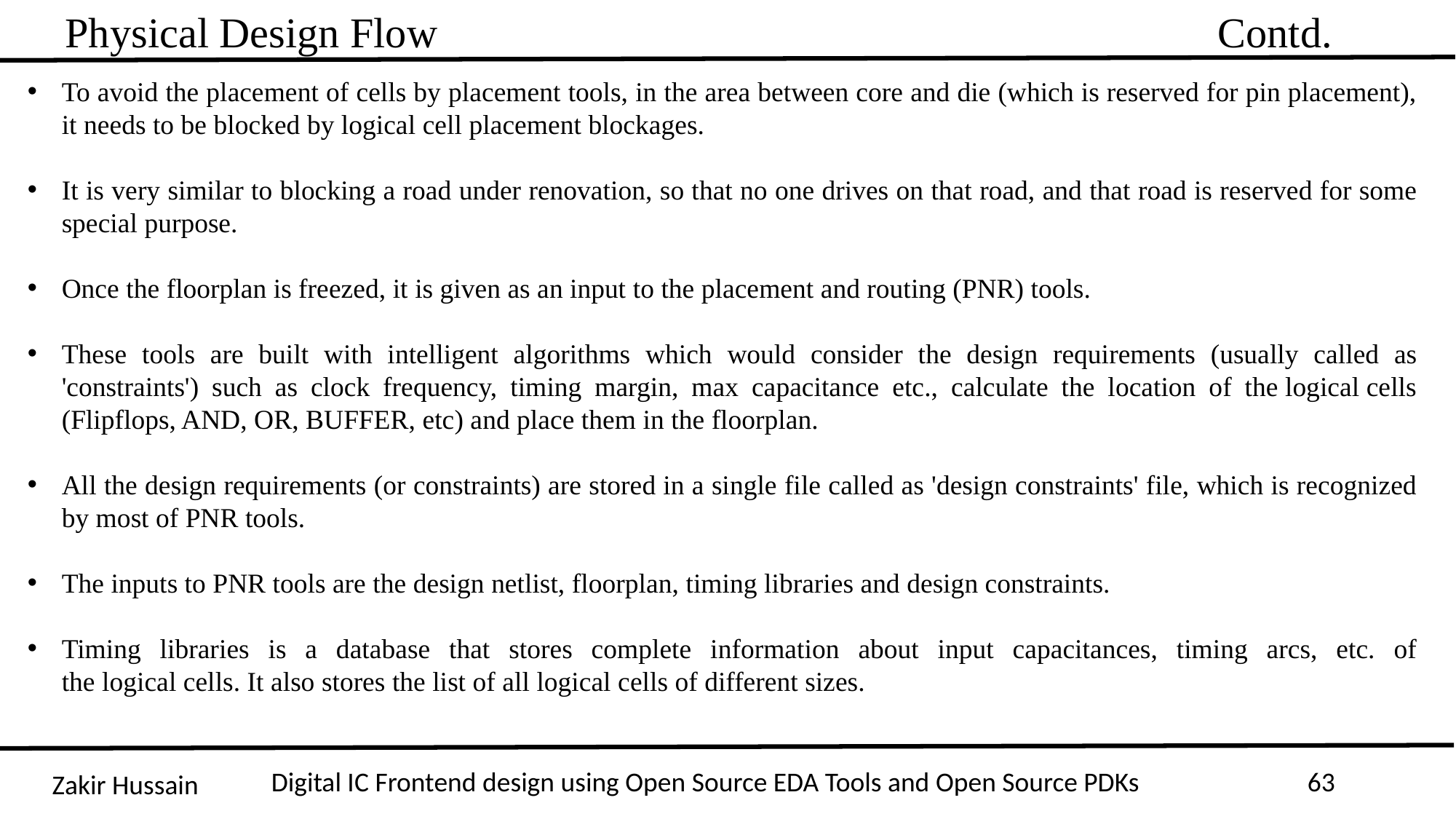

Physical Design Flow                                                                          Contd.
To avoid the placement of cells by placement tools, in the area between core and die (which is reserved for pin placement), it needs to be blocked by logical cell placement blockages.

It is very similar to blocking a road under renovation, so that no one drives on that road, and that road is reserved for some special purpose.

Once the floorplan is freezed, it is given as an input to the placement and routing (PNR) tools.

These tools are built with intelligent algorithms which would consider the design requirements (usually called as 'constraints') such as clock frequency, timing margin, max capacitance etc., calculate the location of the logical cells (Flipflops, AND, OR, BUFFER, etc) and place them in the floorplan.

All the design requirements (or constraints) are stored in a single file called as 'design constraints' file, which is recognized by most of PNR tools.

The inputs to PNR tools are the design netlist, floorplan, timing libraries and design constraints.

Timing libraries is a database that stores complete information about input capacitances, timing arcs, etc. of the logical cells. It also stores the list of all logical cells of different sizes.

Digital IC Frontend design using Open Source EDA Tools and Open Source PDKs
63
Zakir Hussain